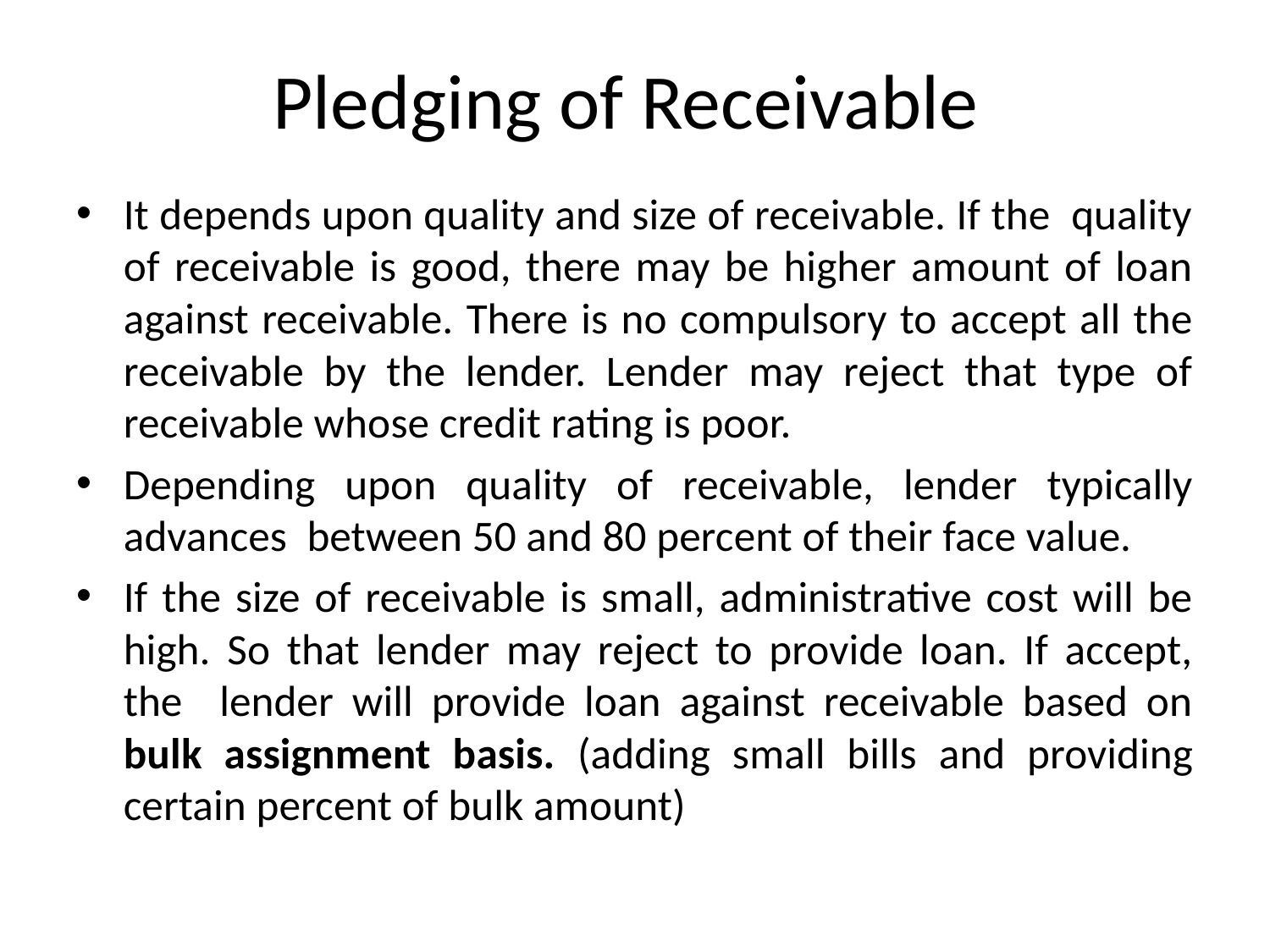

# Pledging of Receivable
It depends upon quality and size of receivable. If the  quality of receivable is good, there may be higher amount of loan against receivable. There is no compulsory to accept all the receivable by the lender. Lender may reject that type of receivable whose credit rating is poor.
Depending upon quality of receivable, lender typically advances  between 50 and 80 percent of their face value.
If the size of receivable is small, administrative cost will be high. So that lender may reject to provide loan. If accept, the  lender will provide loan against receivable based on bulk assignment basis. (adding small bills and providing certain percent of bulk amount)